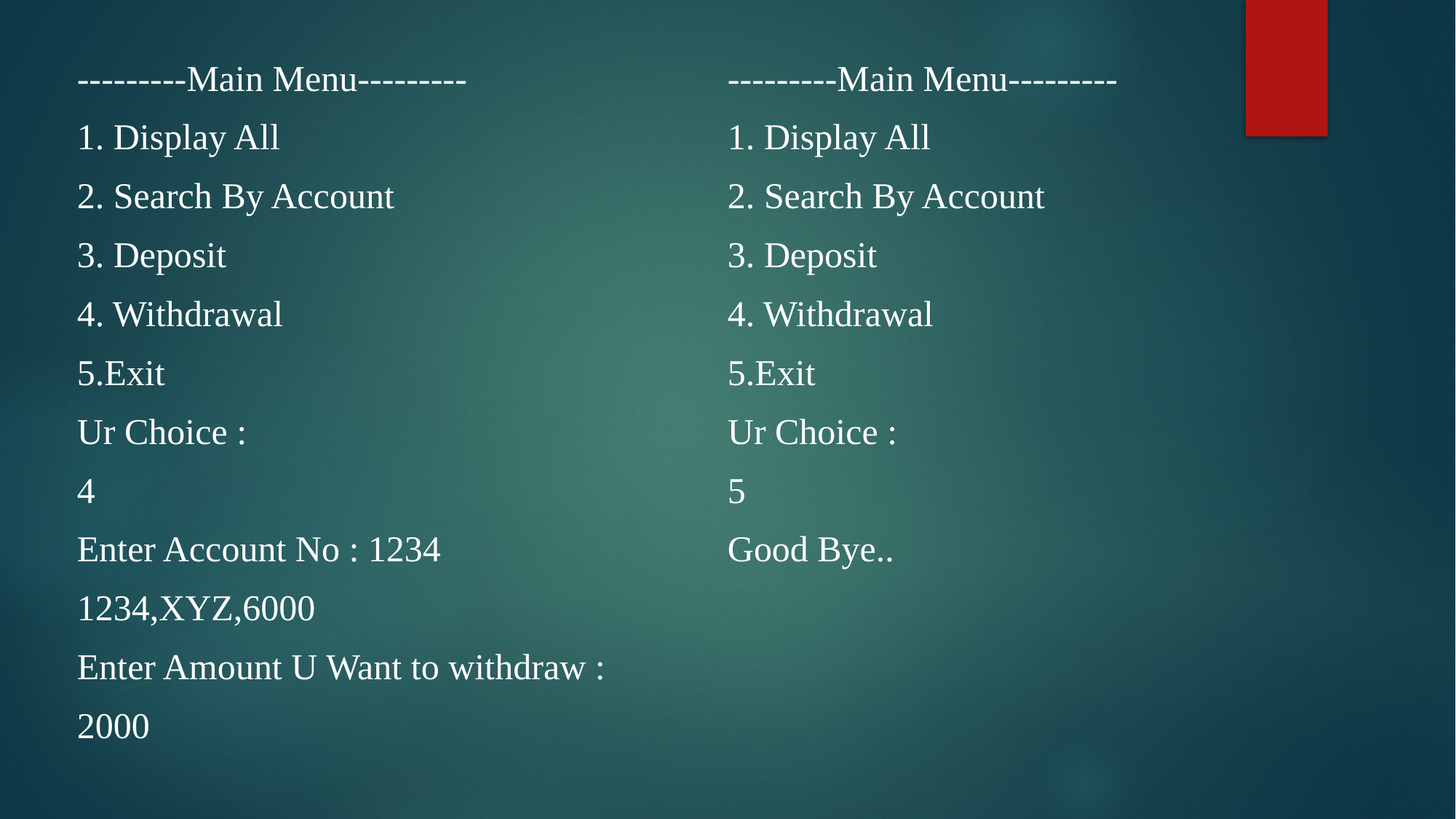

---------Main Menu---------
1. Display All
2. Search By Account
3. Deposit
4. Withdrawal
5.Exit
Ur Choice :
4
Enter Account No : 1234
1234,XYZ,6000
Enter Amount U Want to withdraw :
2000
---------Main Menu---------
1. Display All
2. Search By Account
3. Deposit
4. Withdrawal
5.Exit
Ur Choice :
5
Good Bye..